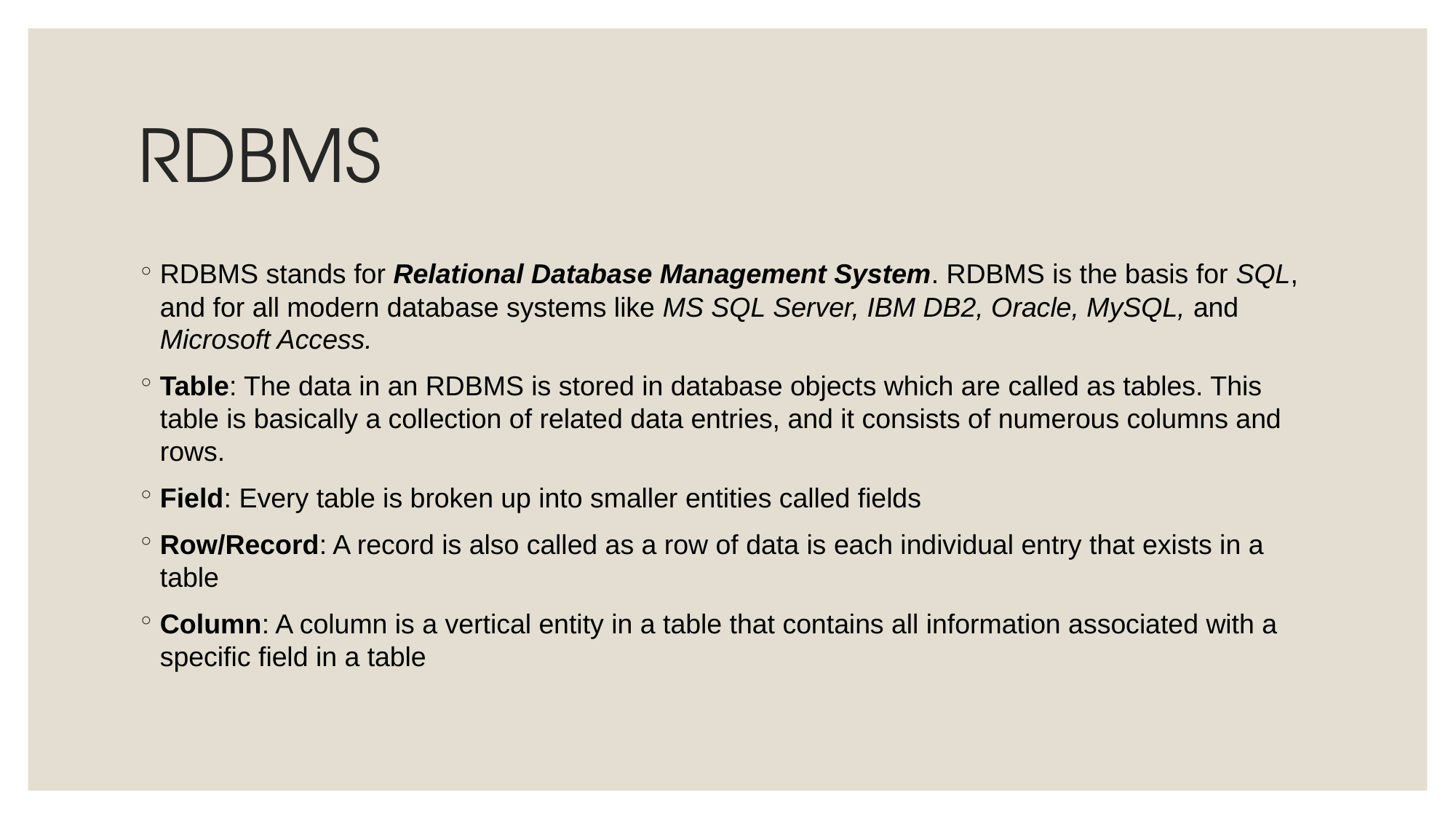

# RDBMS
RDBMS stands for Relational Database Management System. RDBMS is the basis for SQL, and for all modern database systems like MS SQL Server, IBM DB2, Oracle, MySQL, and Microsoft Access.
Table: The data in an RDBMS is stored in database objects which are called as tables. This table is basically a collection of related data entries, and it consists of numerous columns and rows.
Field: Every table is broken up into smaller entities called fields
Row/Record: A record is also called as a row of data is each individual entry that exists in a table
Column: A column is a vertical entity in a table that contains all information associated with a specific field in a table